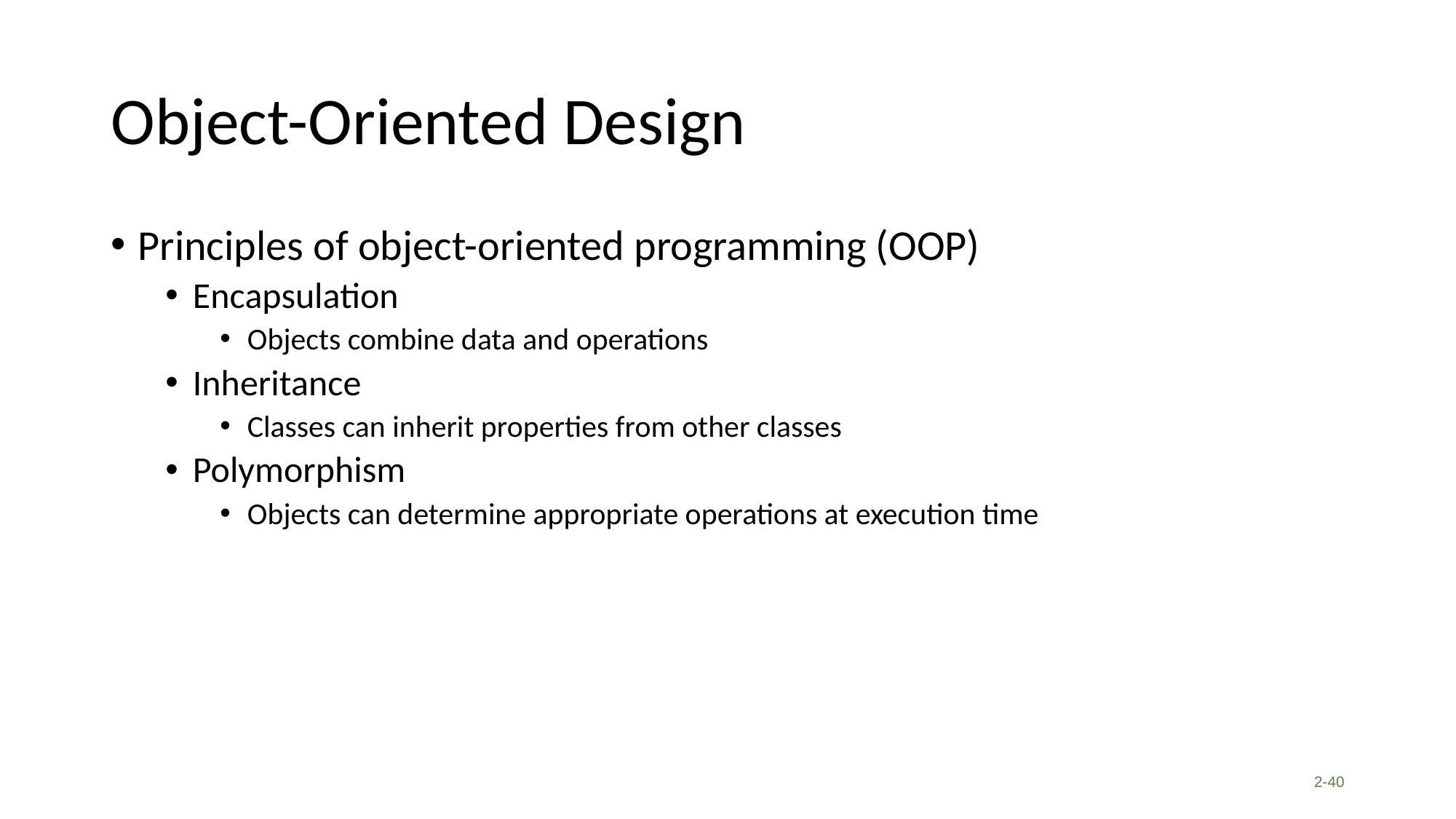

# Object-Oriented Design
Principles of object-oriented programming (OOP)
Encapsulation
Objects combine data and operations
Inheritance
Classes can inherit properties from other classes
Polymorphism
Objects can determine appropriate operations at execution time
2-40